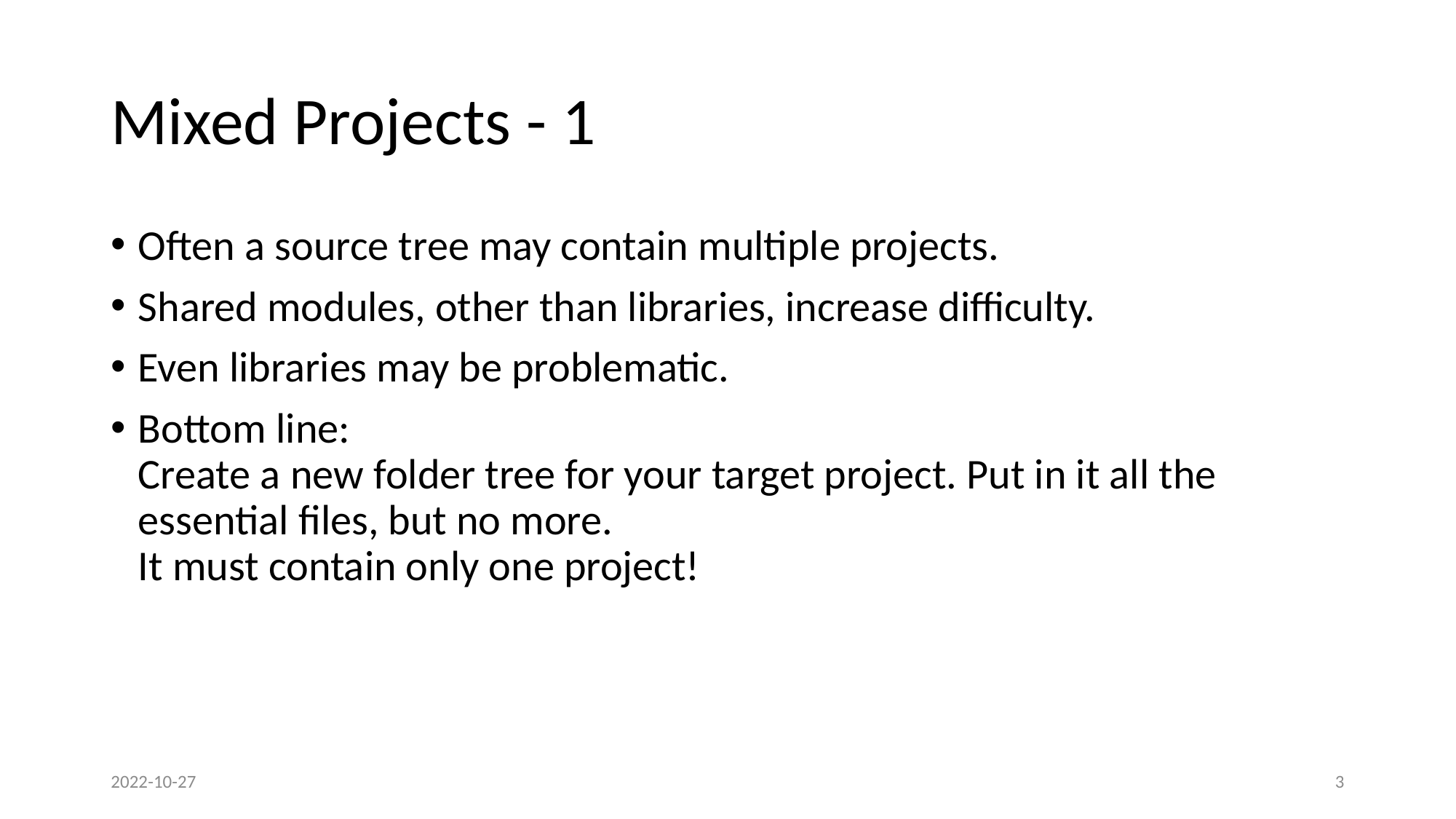

# Mixed Projects - 1
Often a source tree may contain multiple projects.
Shared modules, other than libraries, increase difficulty.
Even libraries may be problematic.
Bottom line:
Create a new folder tree for your target project. Put in it all the essential files, but no more.
It must contain only one project!
2022-10-27
3